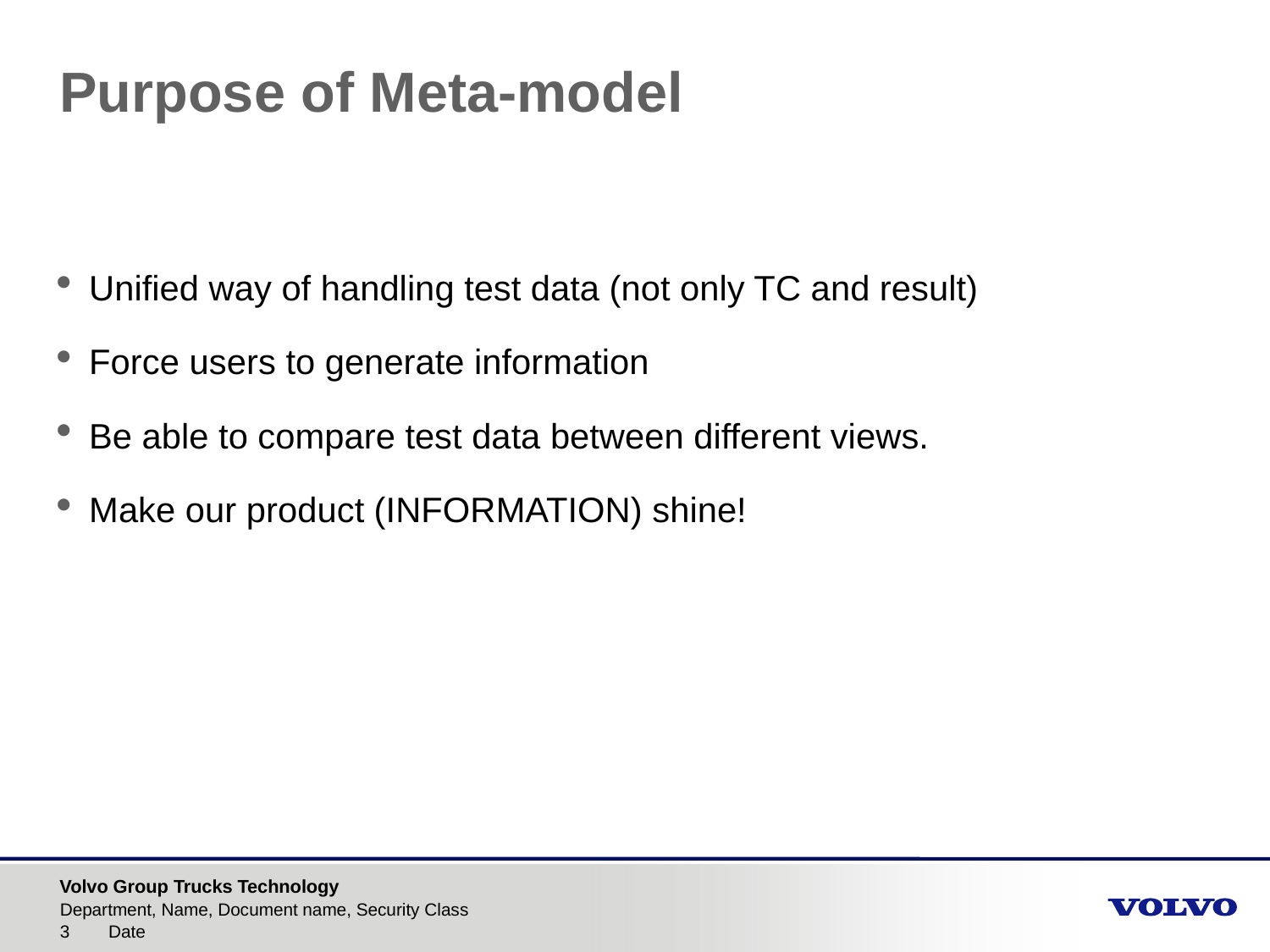

# Purpose of Meta-model
Unified way of handling test data (not only TC and result)
Force users to generate information
Be able to compare test data between different views.
Make our product (INFORMATION) shine!
Department, Name, Document name, Security Class
Date
3